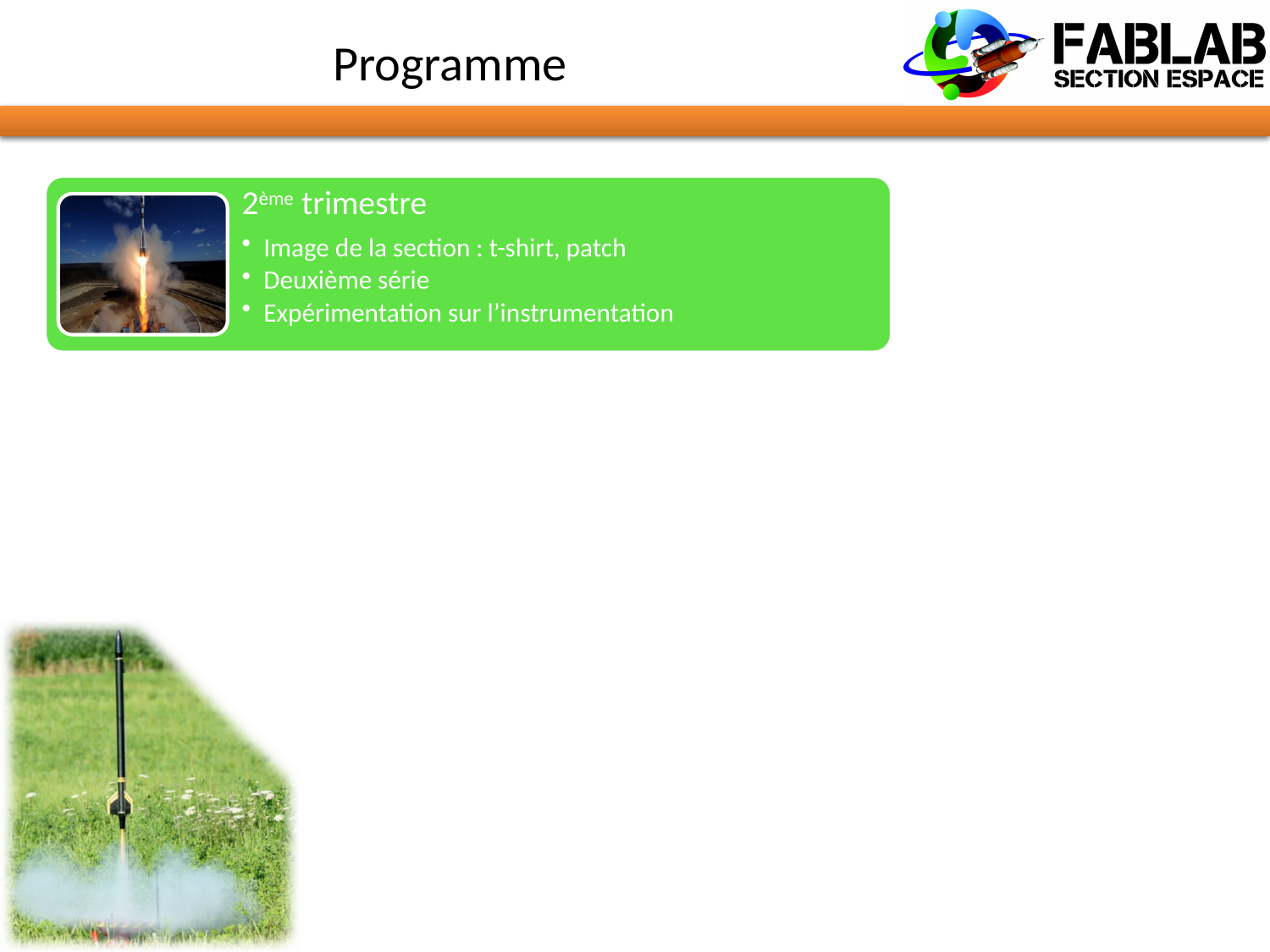

# Programme

2ème trimestre
 Image de la section : t-shirt, patch
 Deuxième série
 Expérimentation sur l’instrumentation